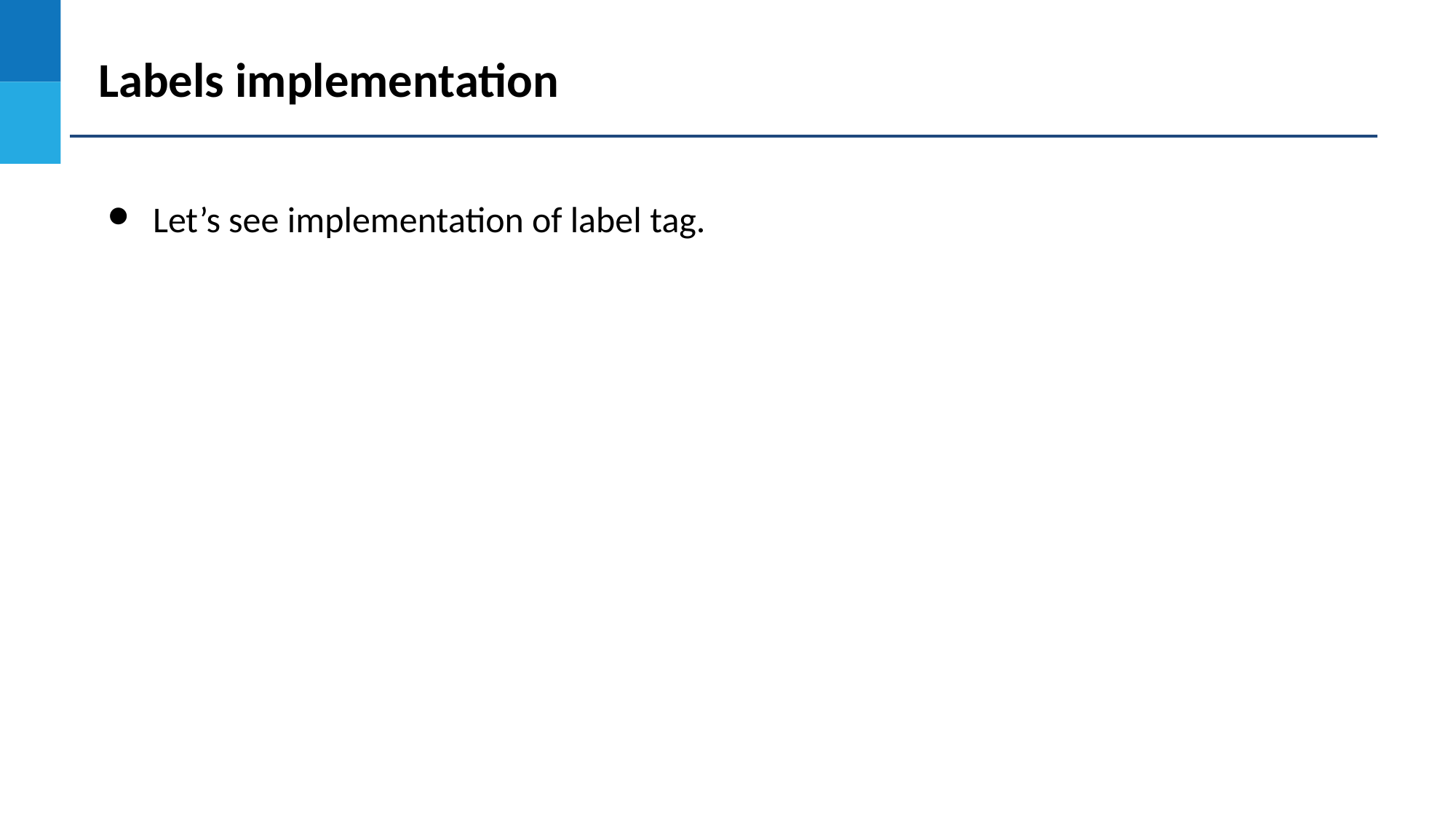

Labels implementation
Let’s see implementation of label tag.